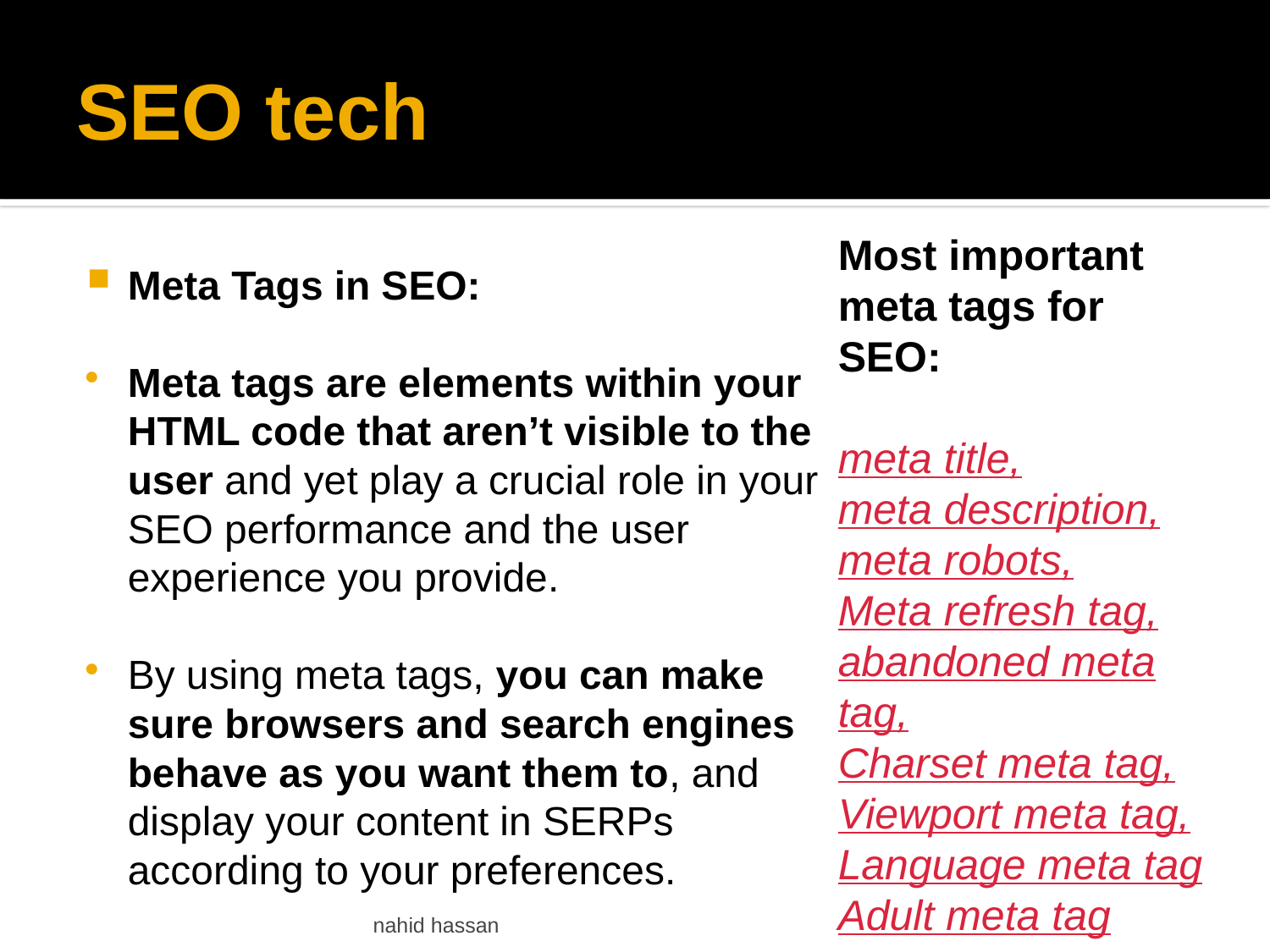

# SEO tech
Most important meta tags for SEO:

meta title,
meta description, meta robots,
Meta refresh tag,
abandoned meta tag,
Charset meta tag,
Viewport meta tag,
Language meta tag
Adult meta tag
Meta Tags in SEO:

Meta tags are elements within your HTML code that aren’t visible to the user and yet play a crucial role in your SEO performance and the user experience you provide.

By using meta tags, you can make sure browsers and search engines behave as you want them to, and display your content in SERPs according to your preferences.
nahid hassan